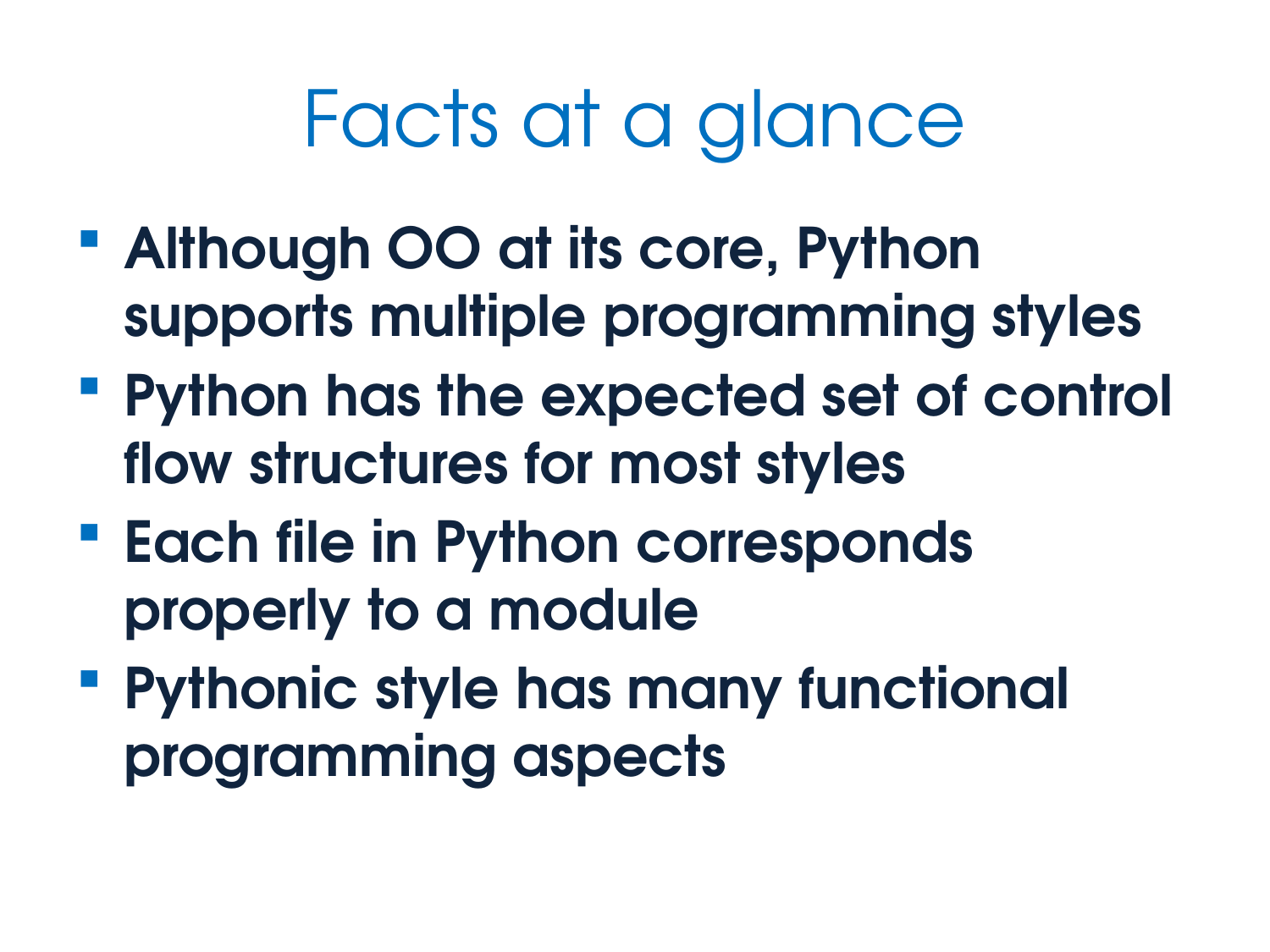

# Facts at a glance
Although OO at its core, Python supports multiple programming styles
Python has the expected set of control flow structures for most styles
Each file in Python corresponds properly to a module
Pythonic style has many functional programming aspects